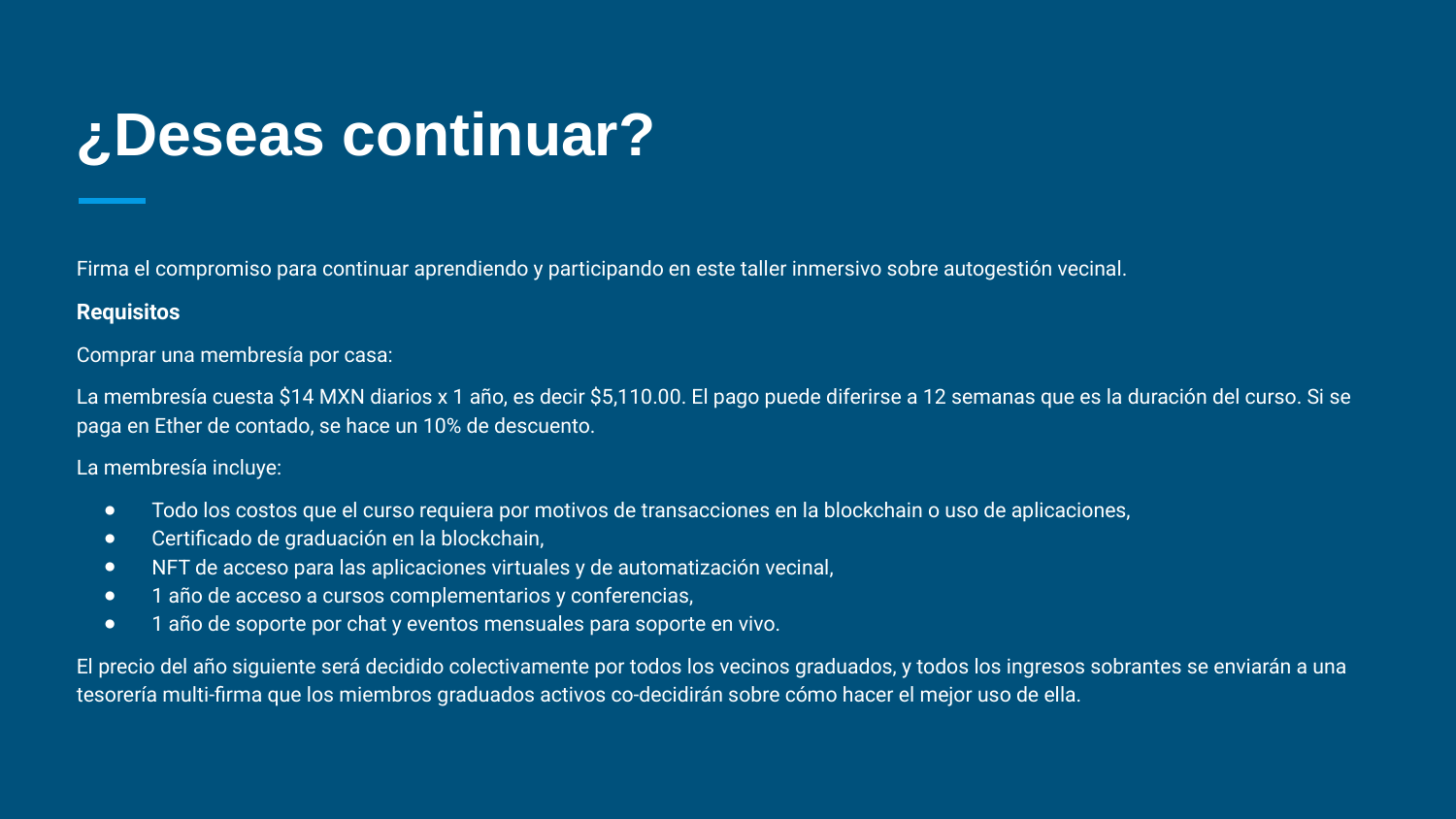

# ¿Deseas continuar?
Firma el compromiso para continuar aprendiendo y participando en este taller inmersivo sobre autogestión vecinal.
Requisitos
Comprar una membresía por casa:
La membresía cuesta $14 MXN diarios x 1 año, es decir $5,110.00. El pago puede diferirse a 12 semanas que es la duración del curso. Si se paga en Ether de contado, se hace un 10% de descuento.
La membresía incluye:
Todo los costos que el curso requiera por motivos de transacciones en la blockchain o uso de aplicaciones,
Certificado de graduación en la blockchain,
NFT de acceso para las aplicaciones virtuales y de automatización vecinal,
1 año de acceso a cursos complementarios y conferencias,
1 año de soporte por chat y eventos mensuales para soporte en vivo.
El precio del año siguiente será decidido colectivamente por todos los vecinos graduados, y todos los ingresos sobrantes se enviarán a una tesorería multi-firma que los miembros graduados activos co-decidirán sobre cómo hacer el mejor uso de ella.